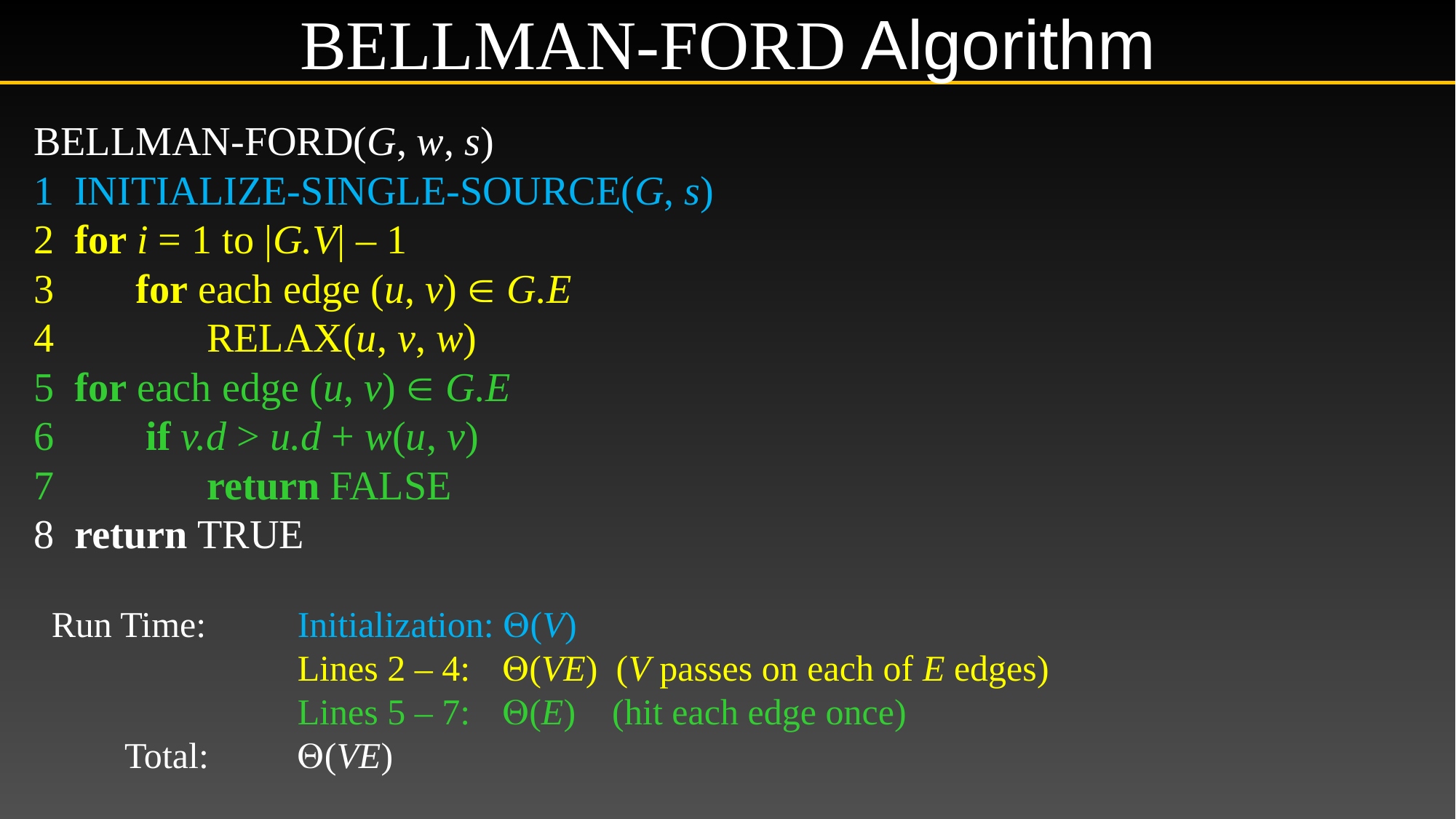

# Bellman-Ford Algorithm
Bellman-Ford(G, w, s)
1  Initialize-Single-Source(G, s)
2  for i = 1 to |G.V| – 1
3        for each edge (u, v) ∈ G.E
4               Relax(u, v, w)
5  for each edge (u, v) ∈ G.E
6         if v.d > u.d + w(u, v)
7               return false
8  return true

  Run Time:	Initialization: Θ(V)
			Lines 2 – 4:    Θ(VE)  (V passes on each of E edges)
			Lines 5 – 7:    Θ(E)    (hit each edge once)
          Total:	Θ(VE)